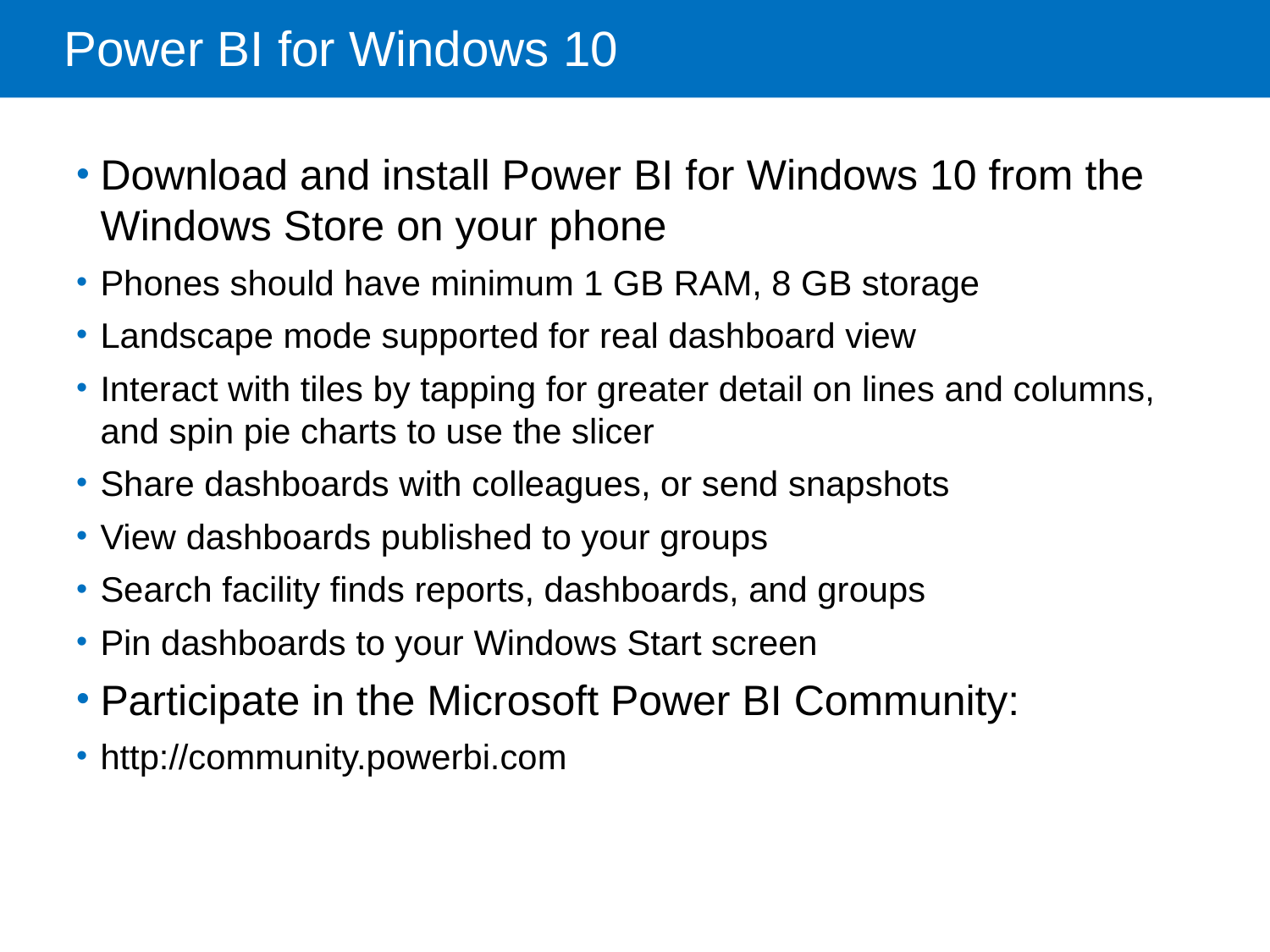

# Power BI for Windows 10
Download and install Power BI for Windows 10 from the Windows Store on your phone
Phones should have minimum 1 GB RAM, 8 GB storage
Landscape mode supported for real dashboard view
Interact with tiles by tapping for greater detail on lines and columns, and spin pie charts to use the slicer
Share dashboards with colleagues, or send snapshots
View dashboards published to your groups
Search facility finds reports, dashboards, and groups
Pin dashboards to your Windows Start screen
Participate in the Microsoft Power BI Community:
http://community.powerbi.com